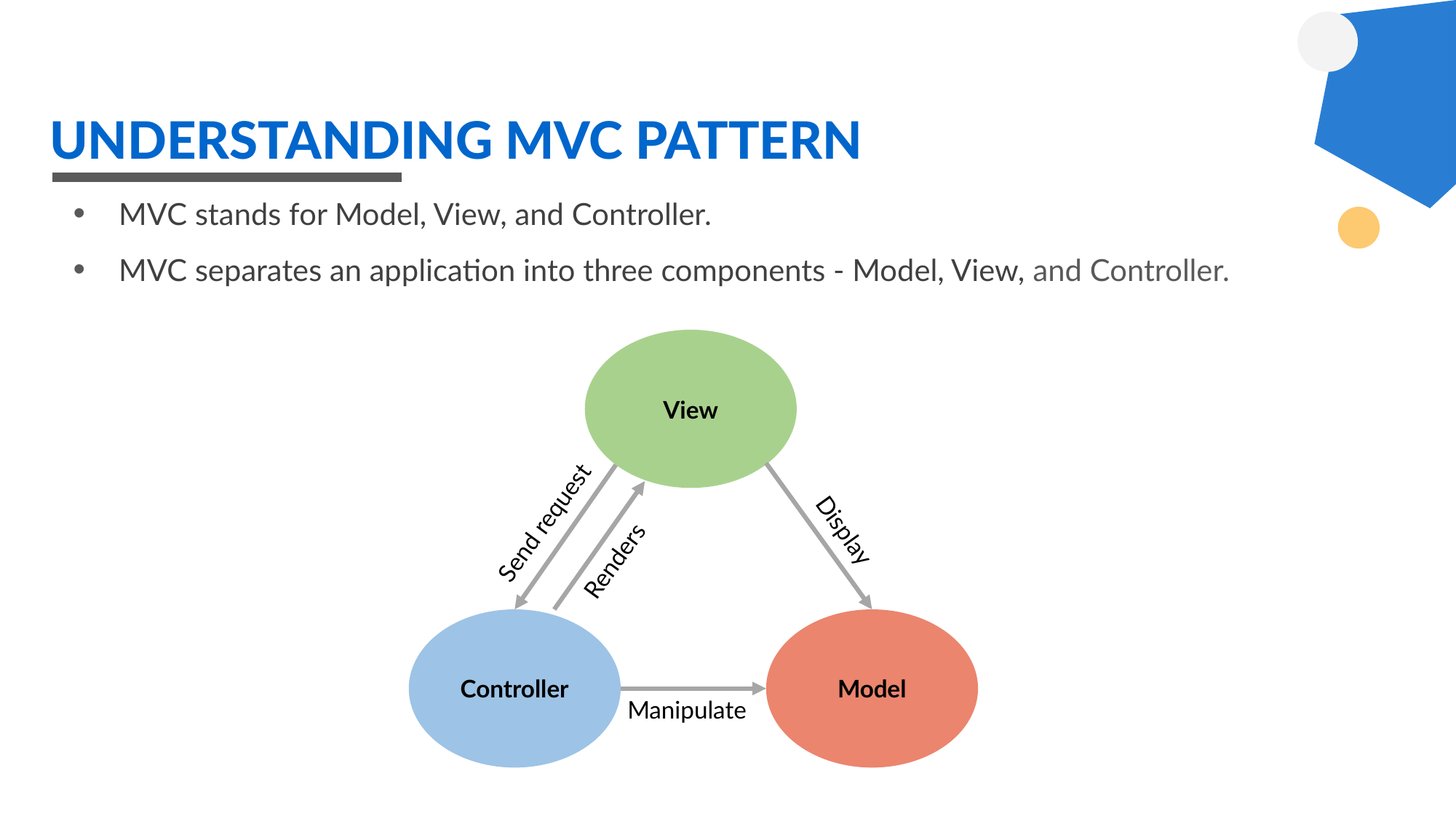

# UNDERSTANDING MVC PATTERN
MVC stands for Model, View, and Controller.
MVC separates an application into three components - Model, View, and Controller.

View
Send request
Display
Renders
Controller
Model
Manipulate